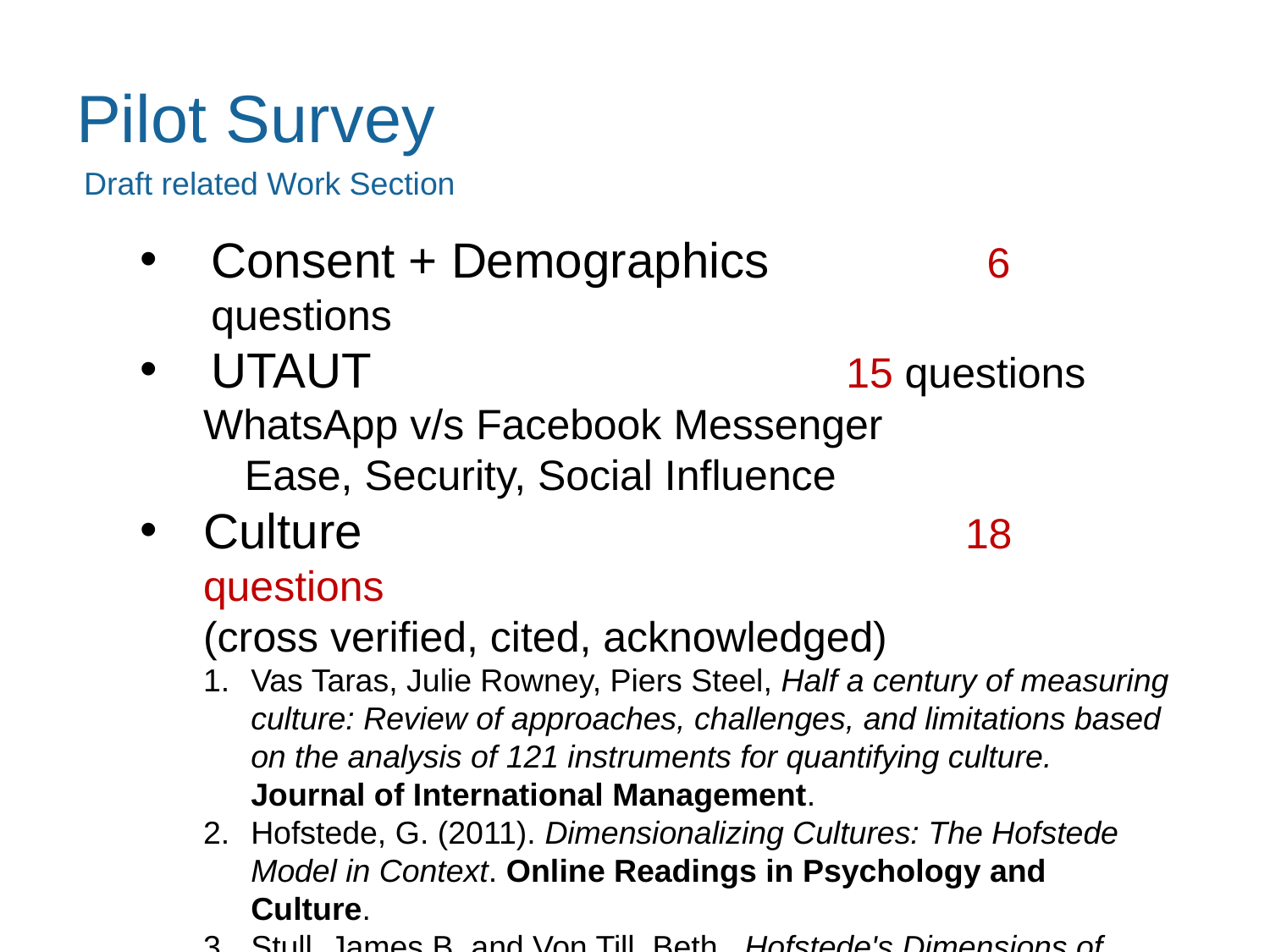

# Pilot Survey
Draft related Work Section
Consent + Demographics		 6 questions
UTAUT  				15 questions
WhatsApp v/s Facebook Messenger
		Ease, Security, Social Influence
Culture 					18 questions
(cross verified, cited, acknowledged)
Vas Taras, Julie Rowney, Piers Steel, Half a century of measuring culture: Review of approaches, challenges, and limitations based on the analysis of 121 instruments for quantifying culture. Journal of International Management.
Hofstede, G. (2011). Dimensionalizing Cultures: The Hofstede Model in Context. Online Readings in Psychology and Culture.
Stull, James B. and Von Till, Beth.  Hofstede's Dimensions of Culture as Measurements of Student Ethnocentrism: A Quasi-Experimental Study. Distributed by ERIC Clearinghouse [Washington, D.C.]